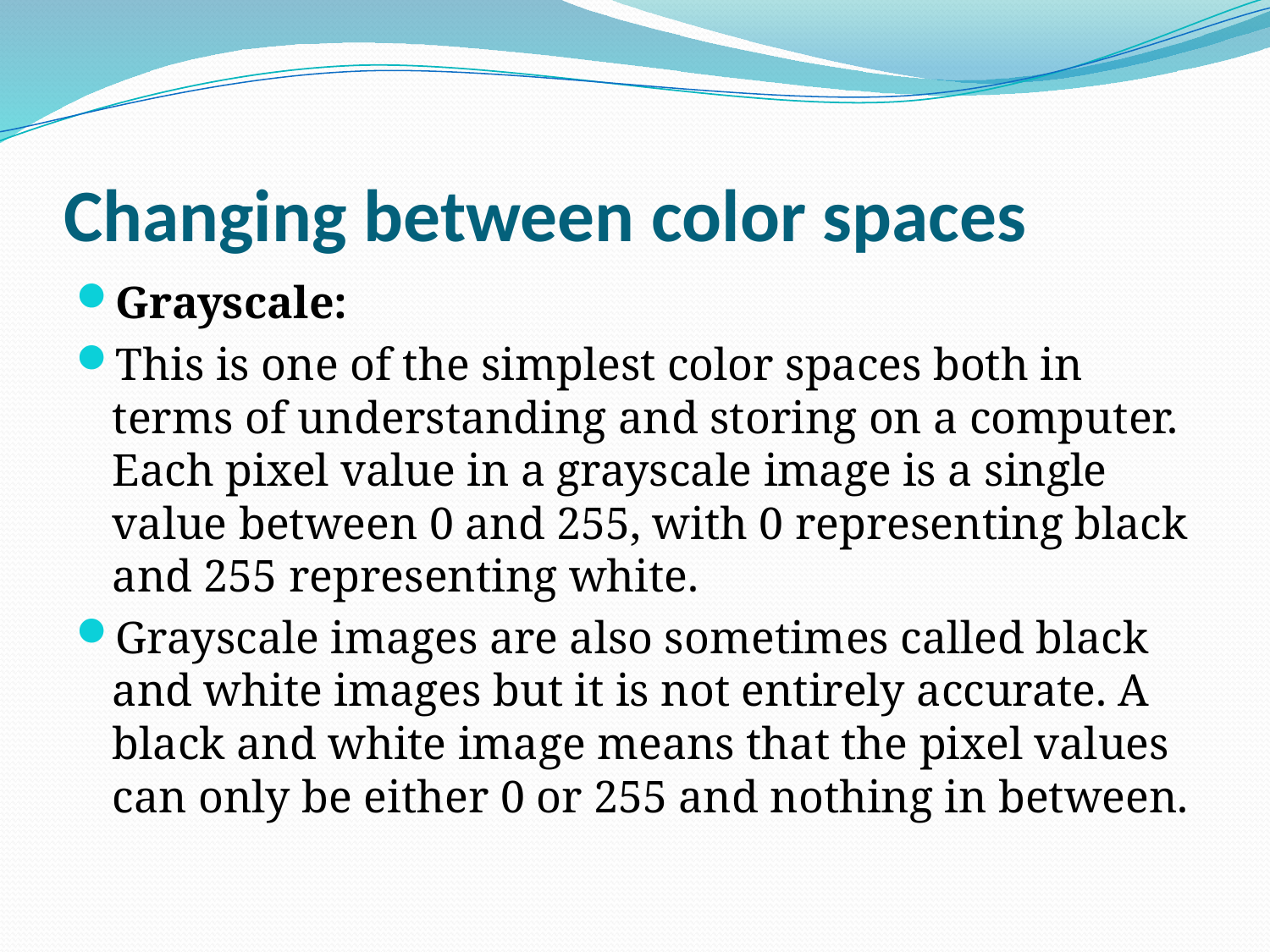

# Changing between color spaces
Grayscale:
This is one of the simplest color spaces both in terms of understanding and storing on a computer. Each pixel value in a grayscale image is a single value between 0 and 255, with 0 representing black and 255 representing white.
Grayscale images are also sometimes called black and white images but it is not entirely accurate. A black and white image means that the pixel values can only be either 0 or 255 and nothing in between.